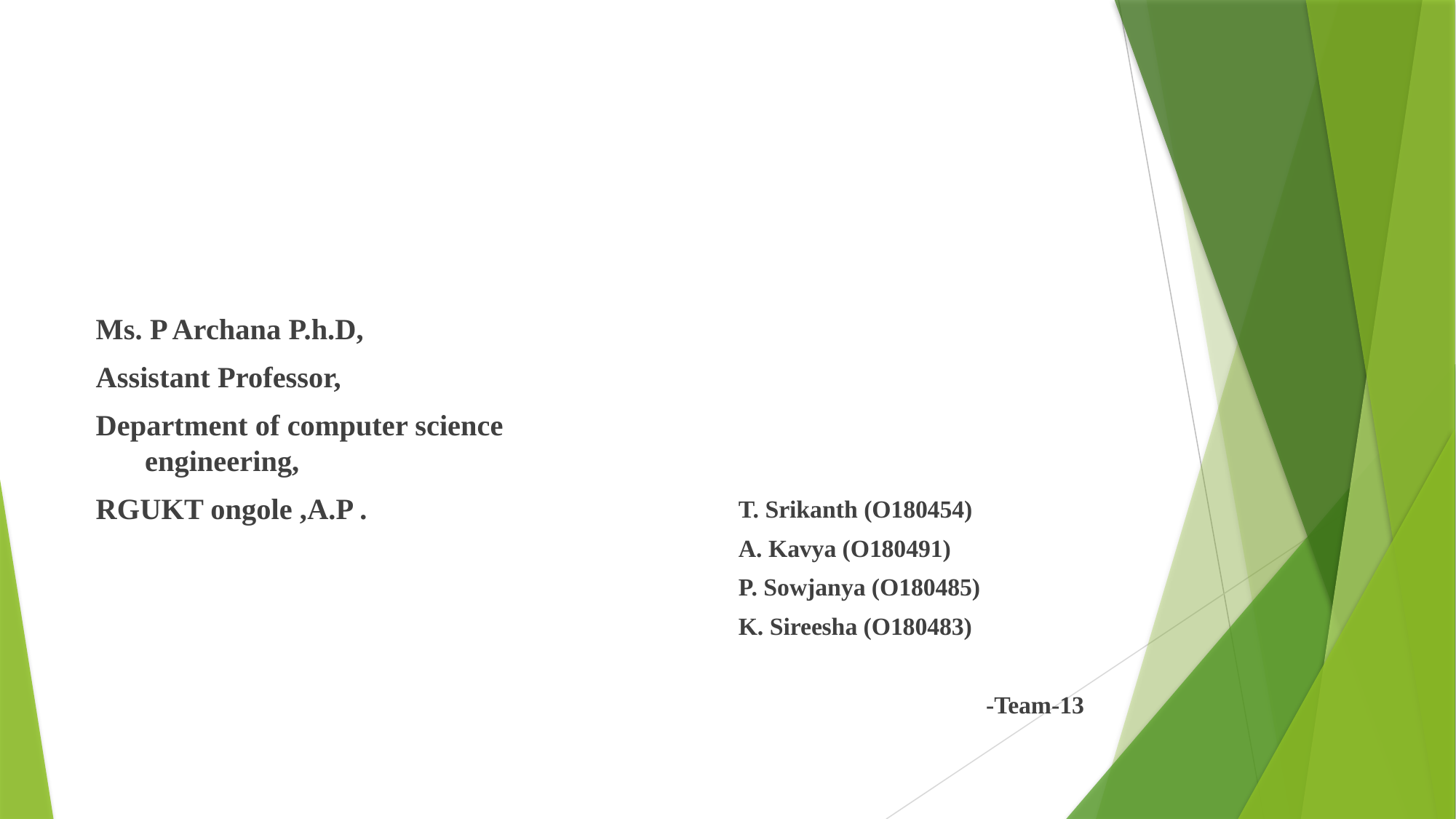

Ms. P Archana P.h.D,
Assistant Professor,
Department of computer science engineering,
RGUKT ongole ,A.P .

T. Srikanth (O180454)
A. Kavya (O180491)
P. Sowjanya (O180485)
K. Sireesha (O180483)

                                        -Team-13